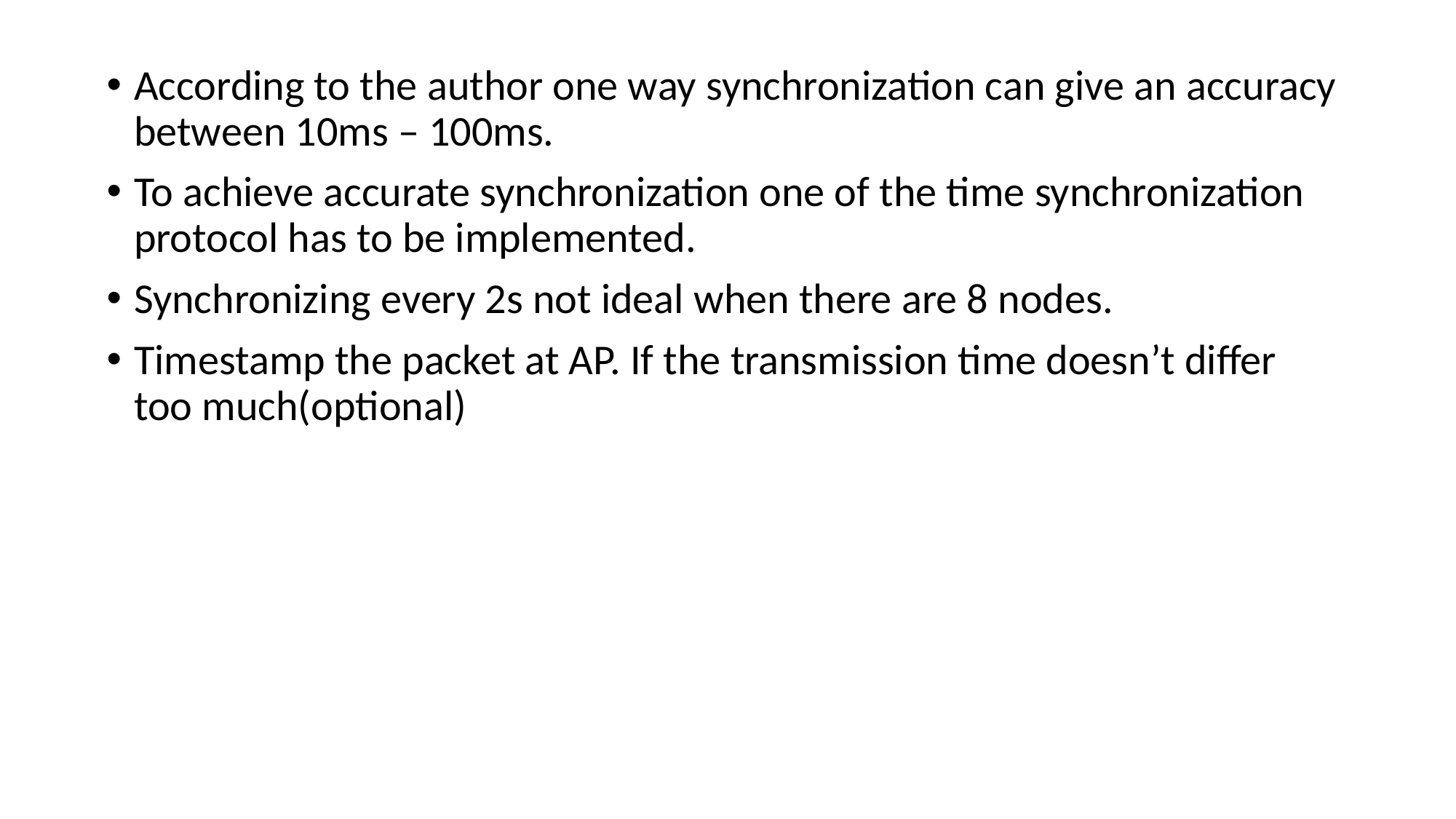

According to the author one way synchronization can give an accuracy between 10ms – 100ms.
To achieve accurate synchronization one of the time synchronization protocol has to be implemented.
Synchronizing every 2s not ideal when there are 8 nodes.
Timestamp the packet at AP. If the transmission time doesn’t differ too much(optional)